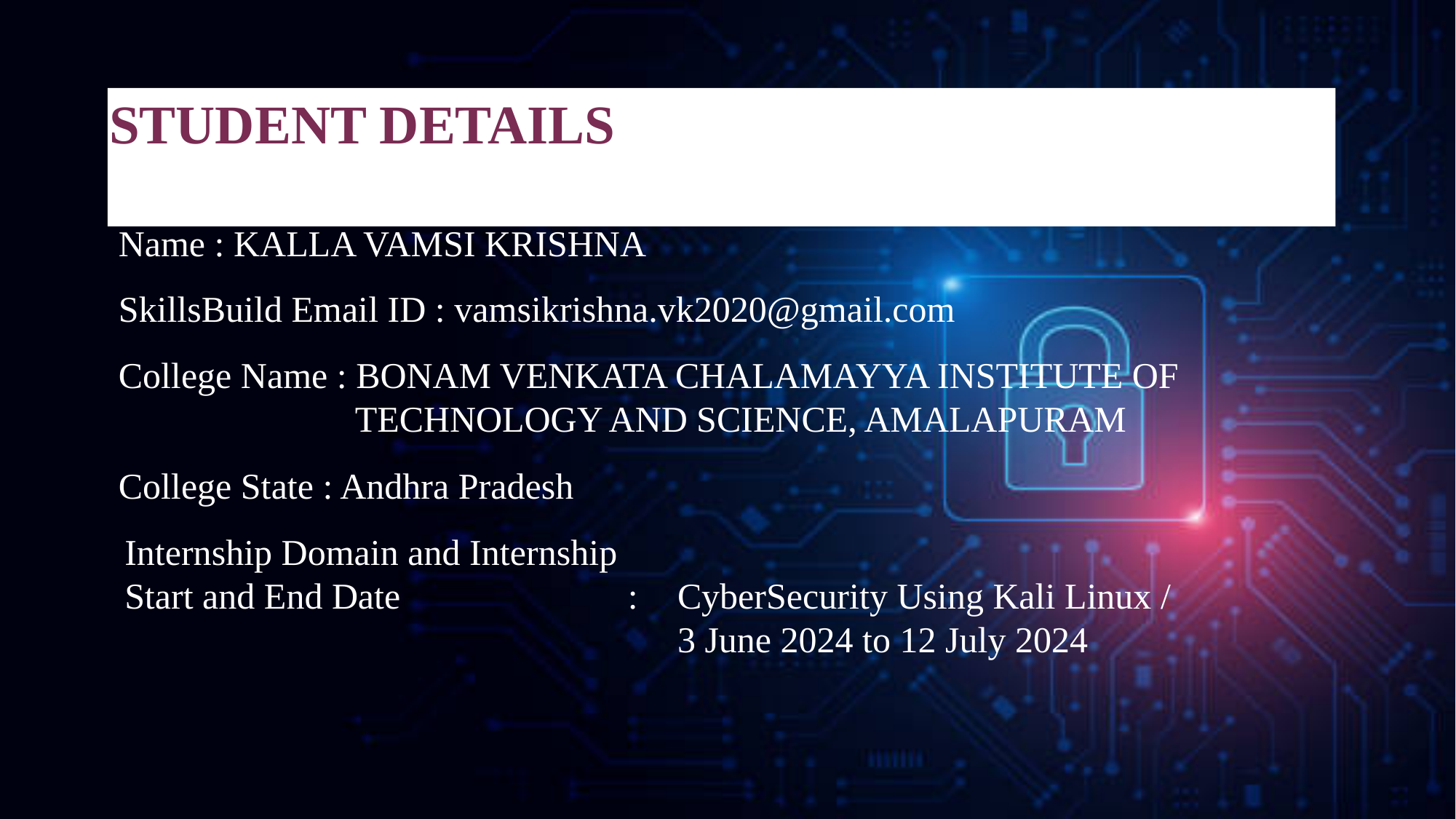

# STUDENT DETAILS
Name : KALLA VAMSI KRISHNA
SkillsBuild Email ID : vamsikrishna.vk2020@gmail.com
College Name : BONAM VENKATA CHALAMAYYA INSTITUTE OF
                          TECHNOLOGY AND SCIENCE, AMALAPURAM
College State : Andhra Pradesh
Internship Domain and Internship
Start and End Date                         :
CyberSecurity Using Kali Linux /
3 June 2024 to 12 July 2024